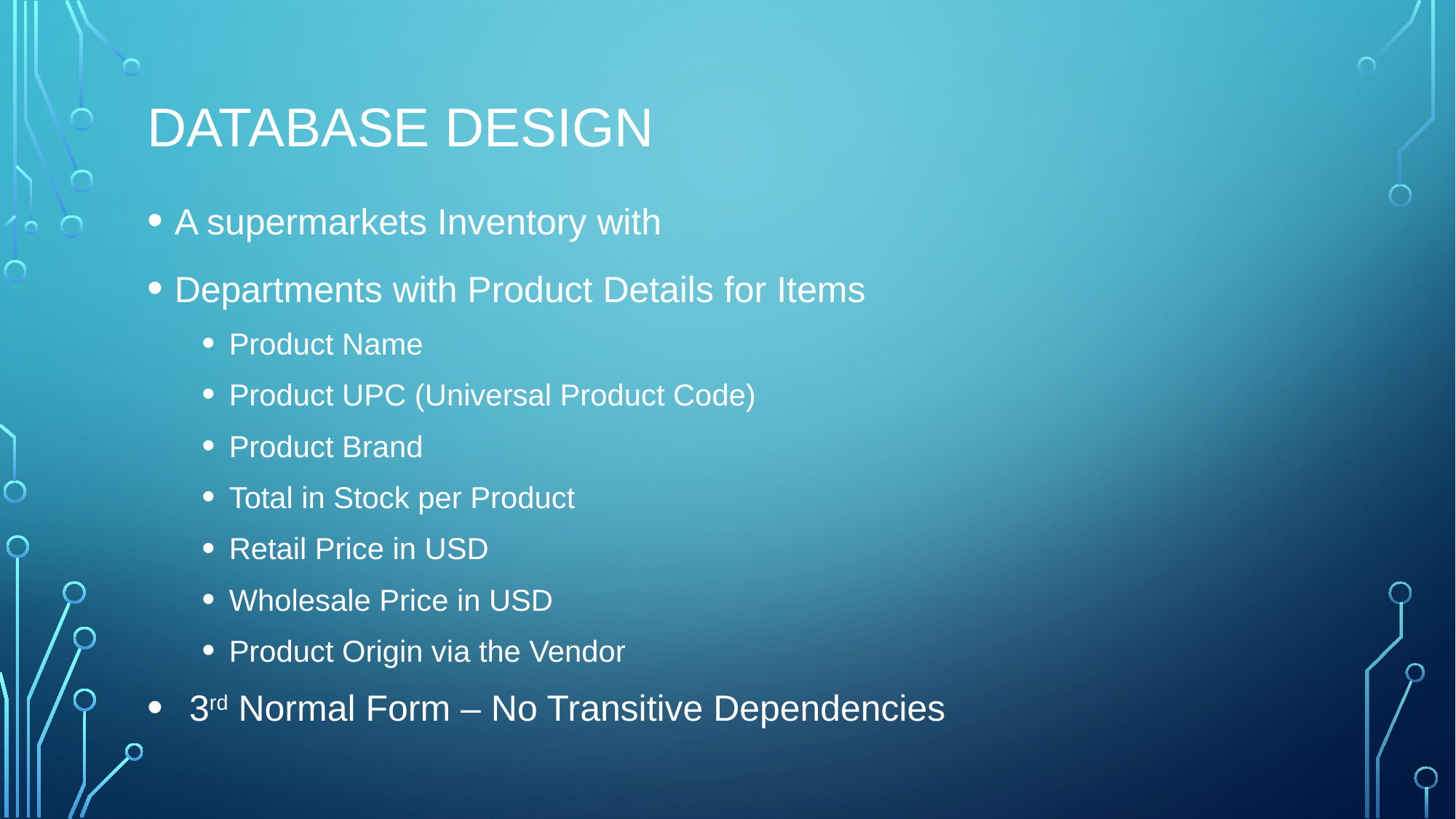

# Database Design
A supermarkets Inventory with
Departments with Product Details for Items
Product Name
Product UPC (Universal Product Code)
Product Brand
Total in Stock per Product
Retail Price in USD
Wholesale Price in USD
Product Origin via the Vendor
3rd Normal Form – No Transitive Dependencies